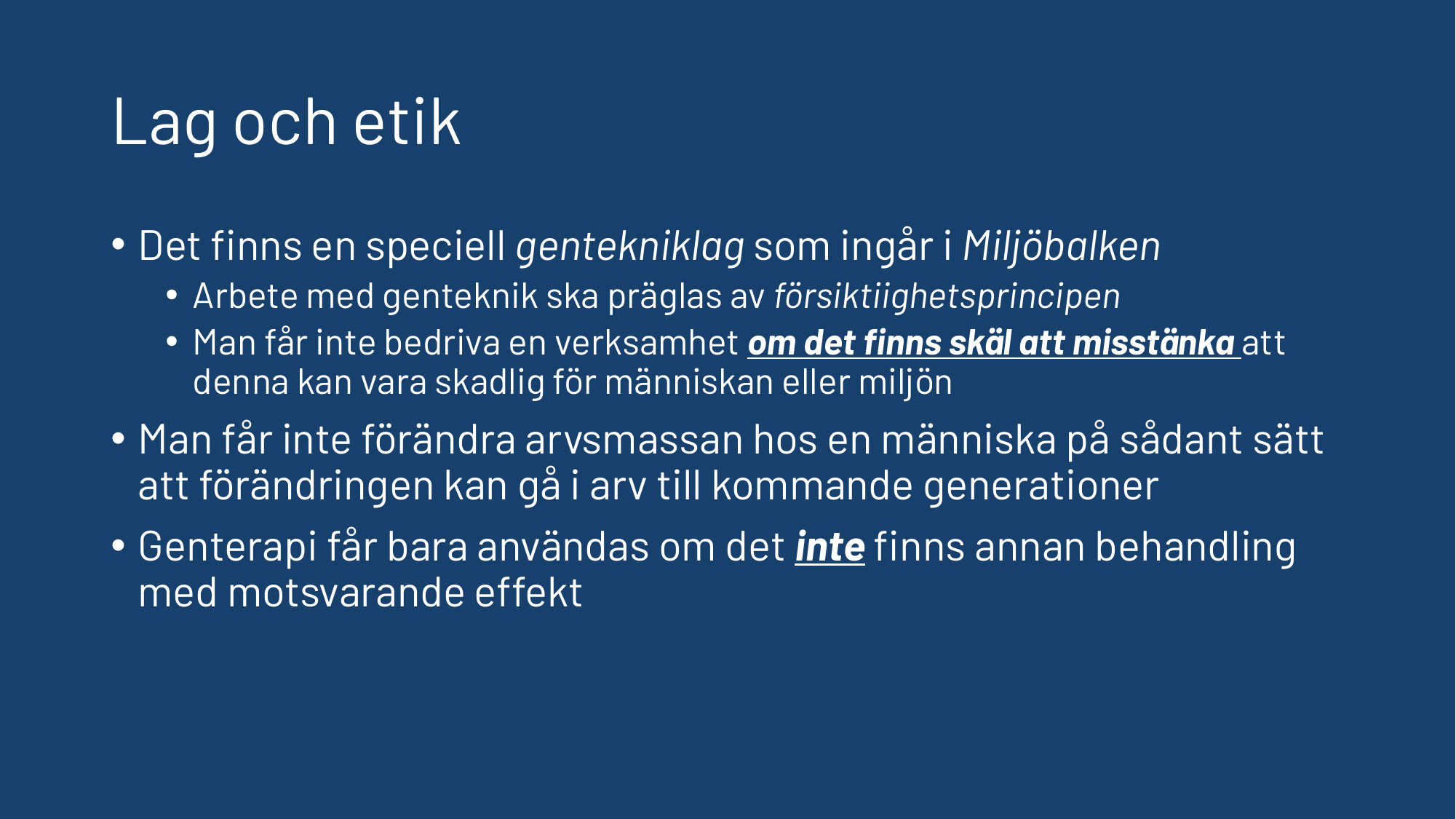

# Lag och etik
Det finns en speciell gentekniklag som ingår i Miljöbalken
Arbete med genteknik ska präglas av försiktiighetsprincipen
Man får inte bedriva en verksamhet om det finns skäl att misstänka att denna kan vara skadlig för människan eller miljön
Man får inte förändra arvsmassan hos en människa på sådant sätt att förändringen kan gå i arv till kommande generationer
Genterapi får bara användas om det inte finns annan behandling med motsvarande effekt